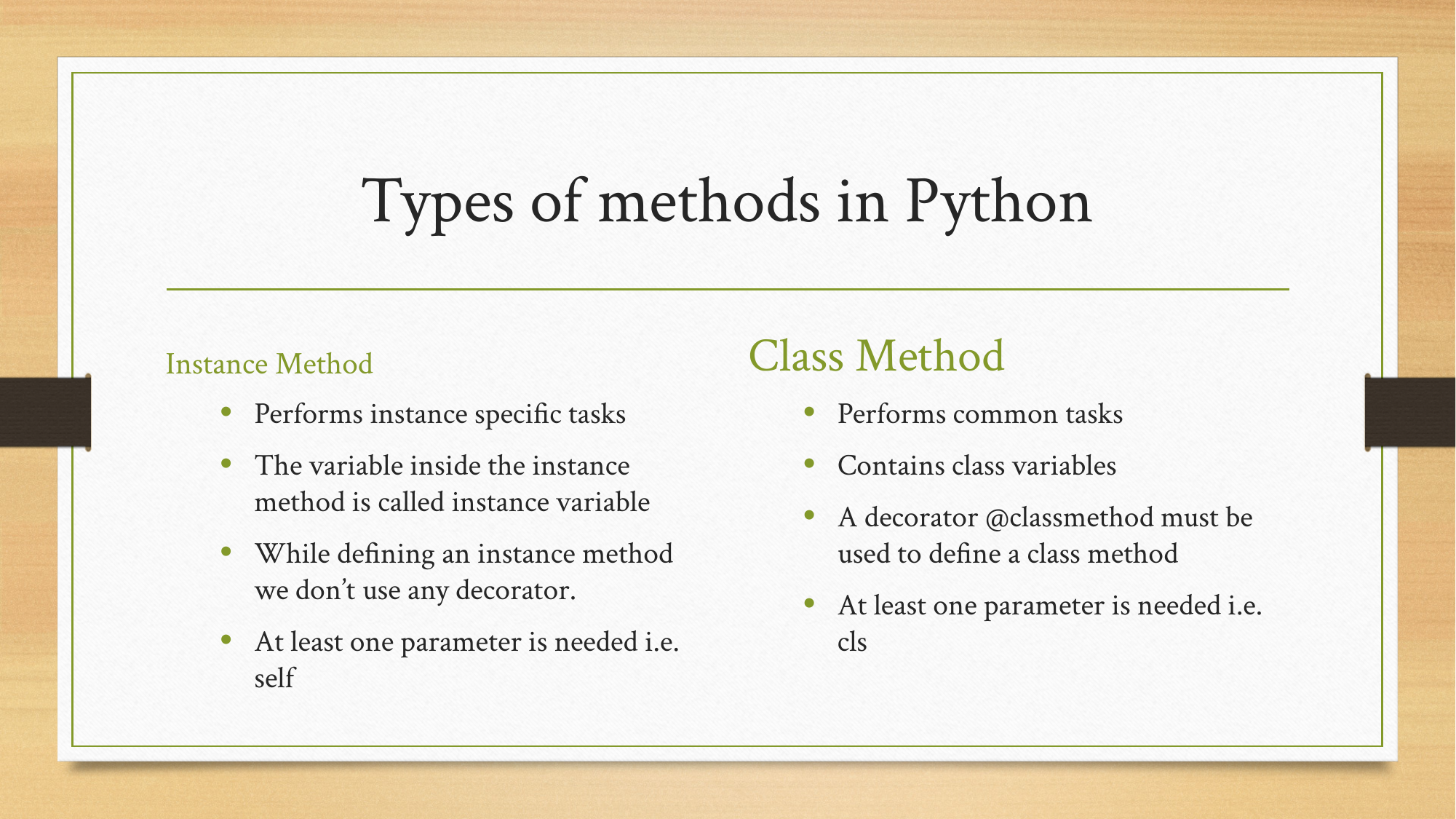

# Types of methods in Python

Instance Method

Class Method

Performs instance specific tasks
The variable inside the instance method is called instance variable
While defining an instance method we don’t use any decorator.
At least one parameter is needed i.e. self
Performs common tasks
Contains class variables
A decorator @classmethod must be used to define a class method
At least one parameter is needed i.e. cls